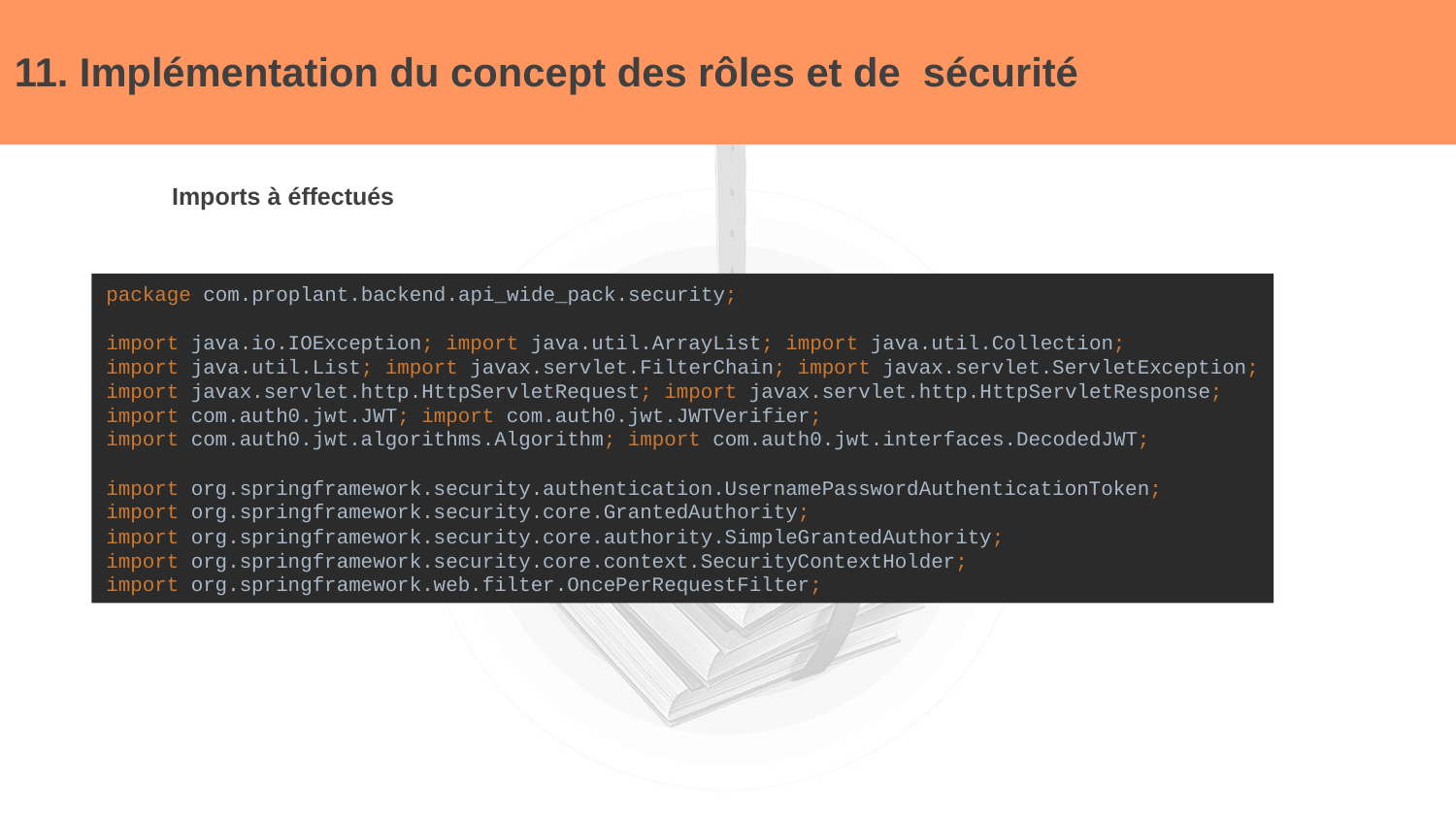

# 11. Implémentation du concept des rôles et de  sécurité
Imports à éffectués

package com.proplant.backend.api_wide_pack.security;
import java.io.IOException; import java.util.ArrayList; import java.util.Collection;
import java.util.List; import javax.servlet.FilterChain; import javax.servlet.ServletException;
import javax.servlet.http.HttpServletRequest; import javax.servlet.http.HttpServletResponse;
import com.auth0.jwt.JWT; import com.auth0.jwt.JWTVerifier;
import com.auth0.jwt.algorithms.Algorithm; import com.auth0.jwt.interfaces.DecodedJWT;
import org.springframework.security.authentication.UsernamePasswordAuthenticationToken;
import org.springframework.security.core.GrantedAuthority;
import org.springframework.security.core.authority.SimpleGrantedAuthority;
import org.springframework.security.core.context.SecurityContextHolder;
import org.springframework.web.filter.OncePerRequestFilter;